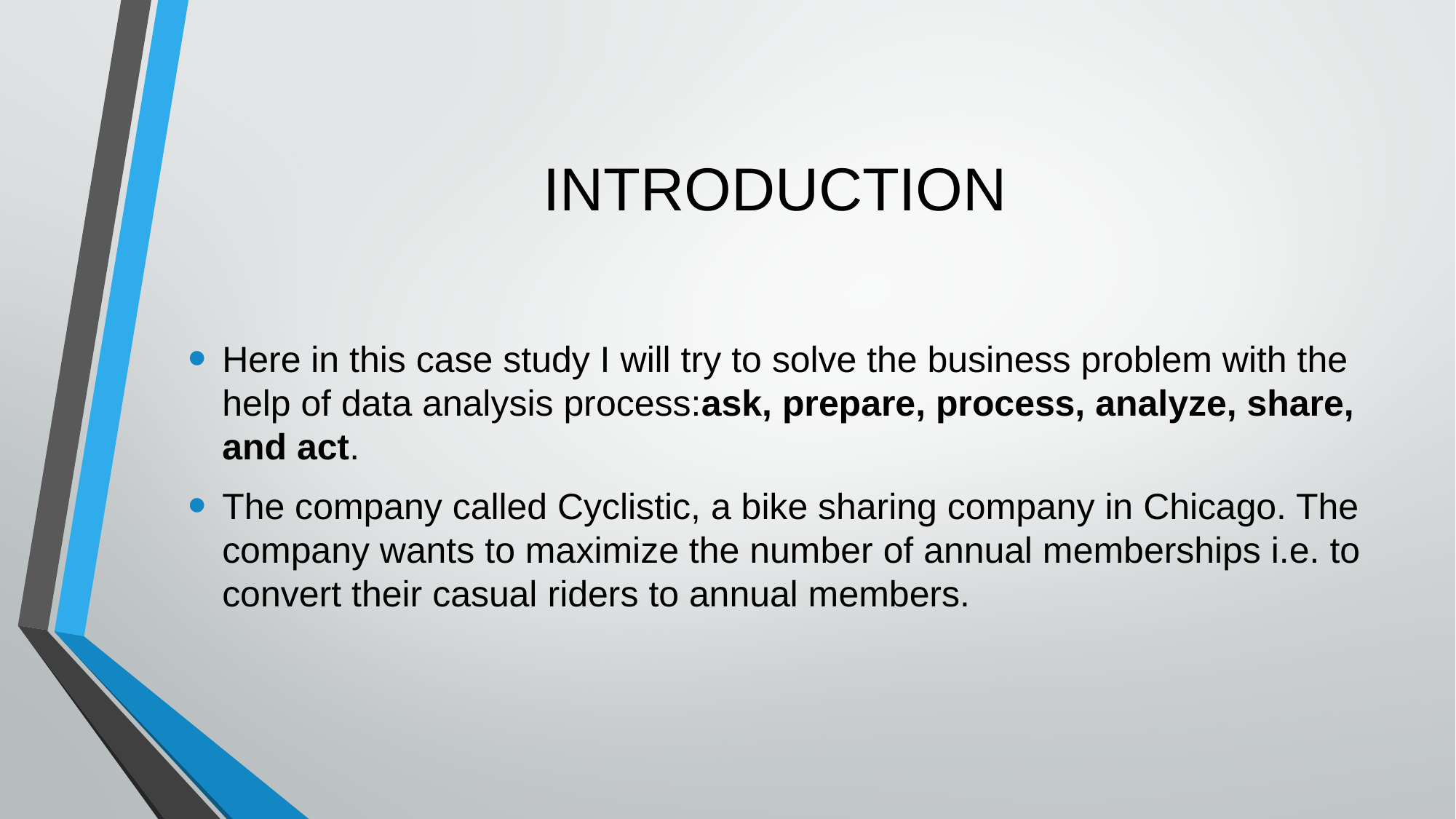

# INTRODUCTION
Here in this case study I will try to solve the business problem with the help of data analysis process:ask, prepare, process, analyze, share, and act.
The company called Cyclistic, a bike sharing company in Chicago. The company wants to maximize the number of annual memberships i.e. to convert their casual riders to annual members.